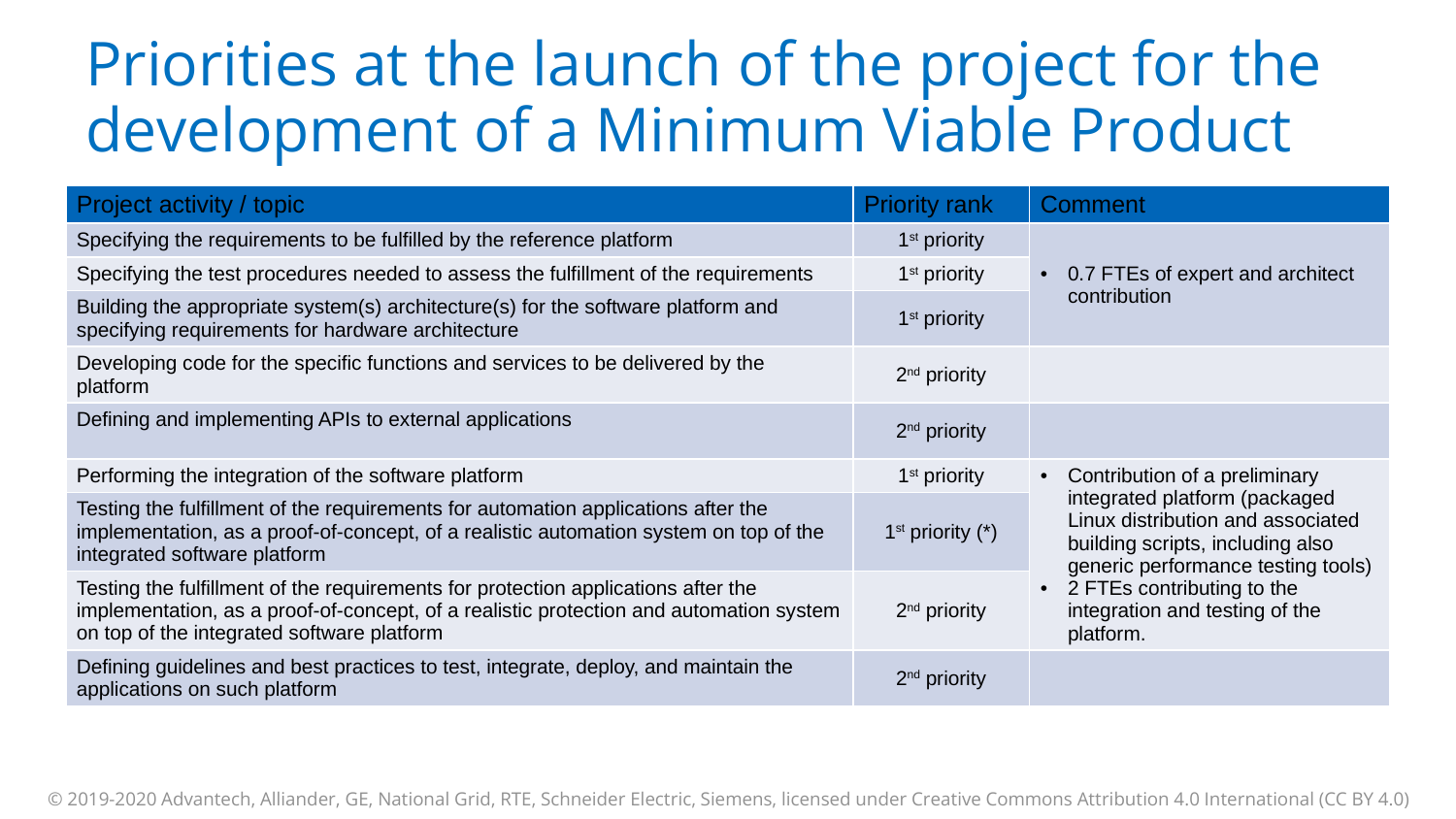

# Priorities at the launch of the project for the development of a Minimum Viable Product
| Project activity / topic | Priority rank | Comment |
| --- | --- | --- |
| Specifying the requirements to be fulfilled by the reference platform | 1st priority | 0.7 FTEs of expert and architect contribution |
| Specifying the test procedures needed to assess the fulfillment of the requirements | 1st priority |  |
| Building the appropriate system(s) architecture(s) for the software platform and specifying requirements for hardware architecture | 1st priority |  |
| Developing code for the specific functions and services to be delivered by the platform | 2nd priority |  |
| Defining and implementing APIs to external applications | 2nd priority |  |
| Performing the integration of the software platform | 1st priority | Contribution of a preliminary integrated platform (packaged Linux distribution and associated building scripts, including also generic performance testing tools) 2 FTEs contributing to the integration and testing of the platform. |
| Testing the fulfillment of the requirements for automation applications after the implementation, as a proof-of-concept, of a realistic automation system on top of the integrated software platform | 1st priority (\*) |  |
| Testing the fulfillment of the requirements for protection applications after the implementation, as a proof-of-concept, of a realistic protection and automation system on top of the integrated software platform | 2nd priority |  |
| Defining guidelines and best practices to test, integrate, deploy, and maintain the applications on such platform | 2nd priority |  |
© 2019-2020 Advantech, Alliander, GE, National Grid, RTE, Schneider Electric, Siemens, licensed under Creative Commons Attribution 4.0 International (CC BY 4.0)